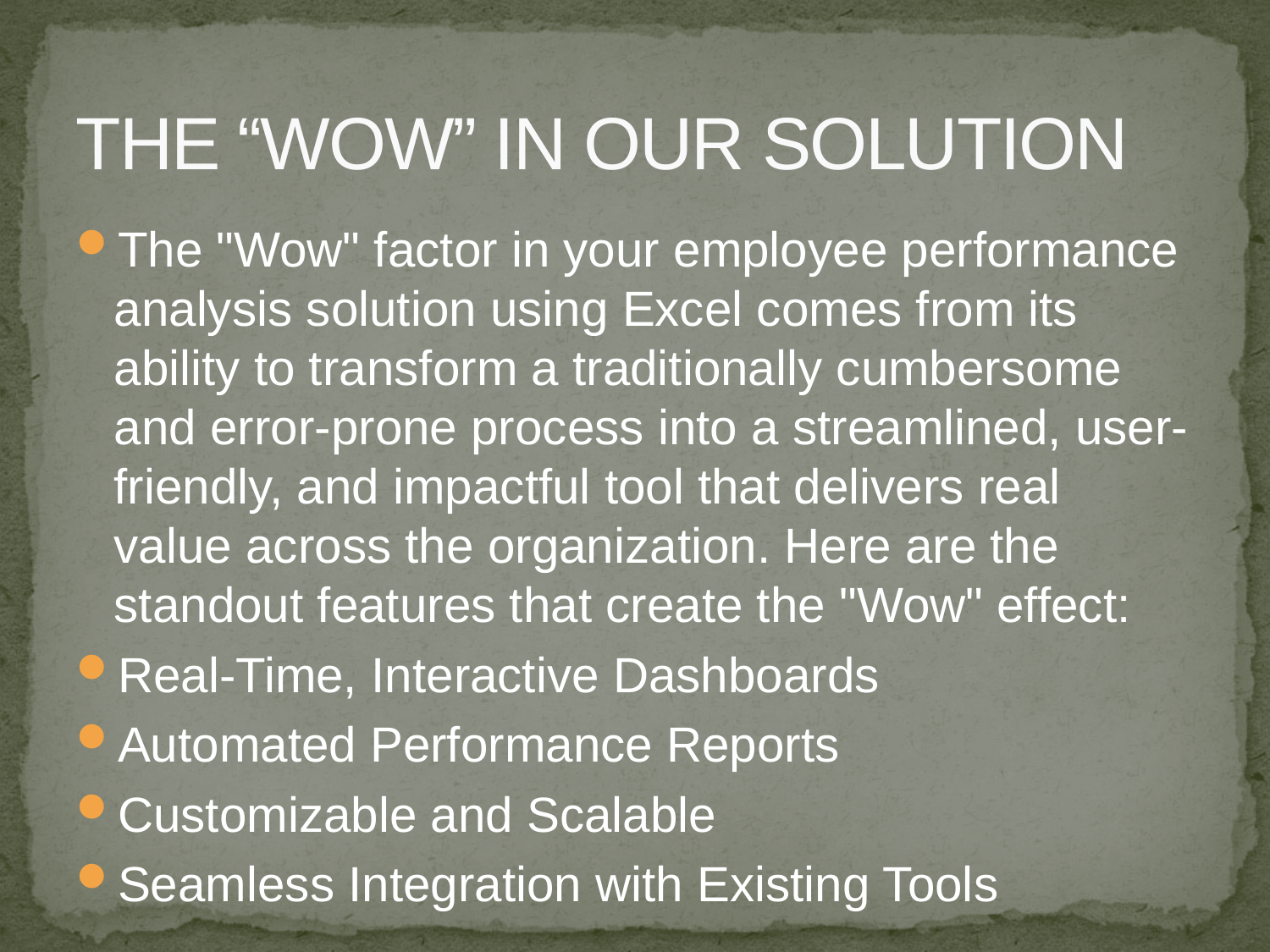

# THE “WOW” IN OUR SOLUTION
The "Wow" factor in your employee performance analysis solution using Excel comes from its ability to transform a traditionally cumbersome and error-prone process into a streamlined, user-friendly, and impactful tool that delivers real value across the organization. Here are the standout features that create the "Wow" effect:
Real-Time, Interactive Dashboards
Automated Performance Reports
Customizable and Scalable
Seamless Integration with Existing Tools